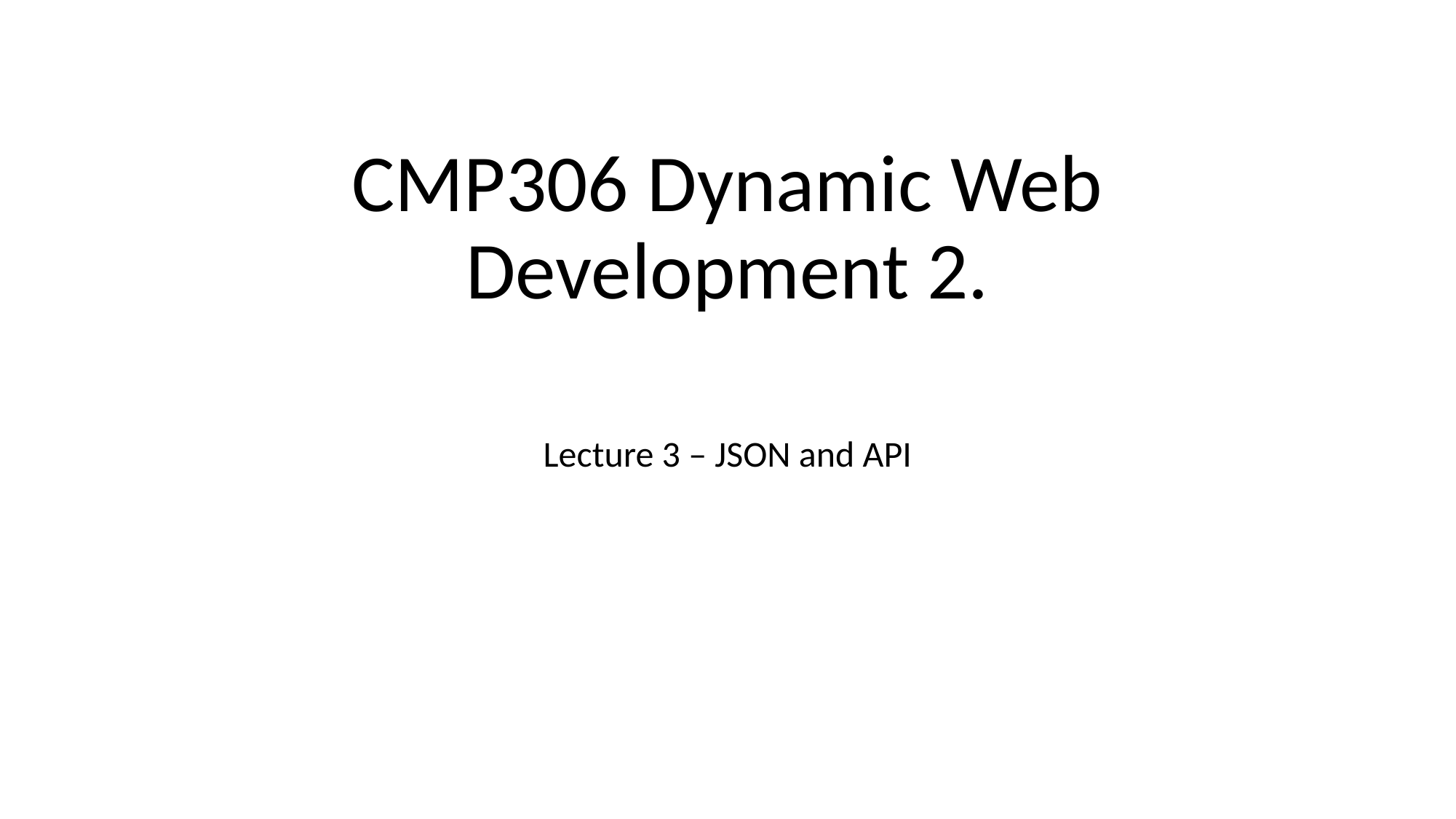

# CMP306 Dynamic Web Development 2.
Lecture 3 – JSON and API